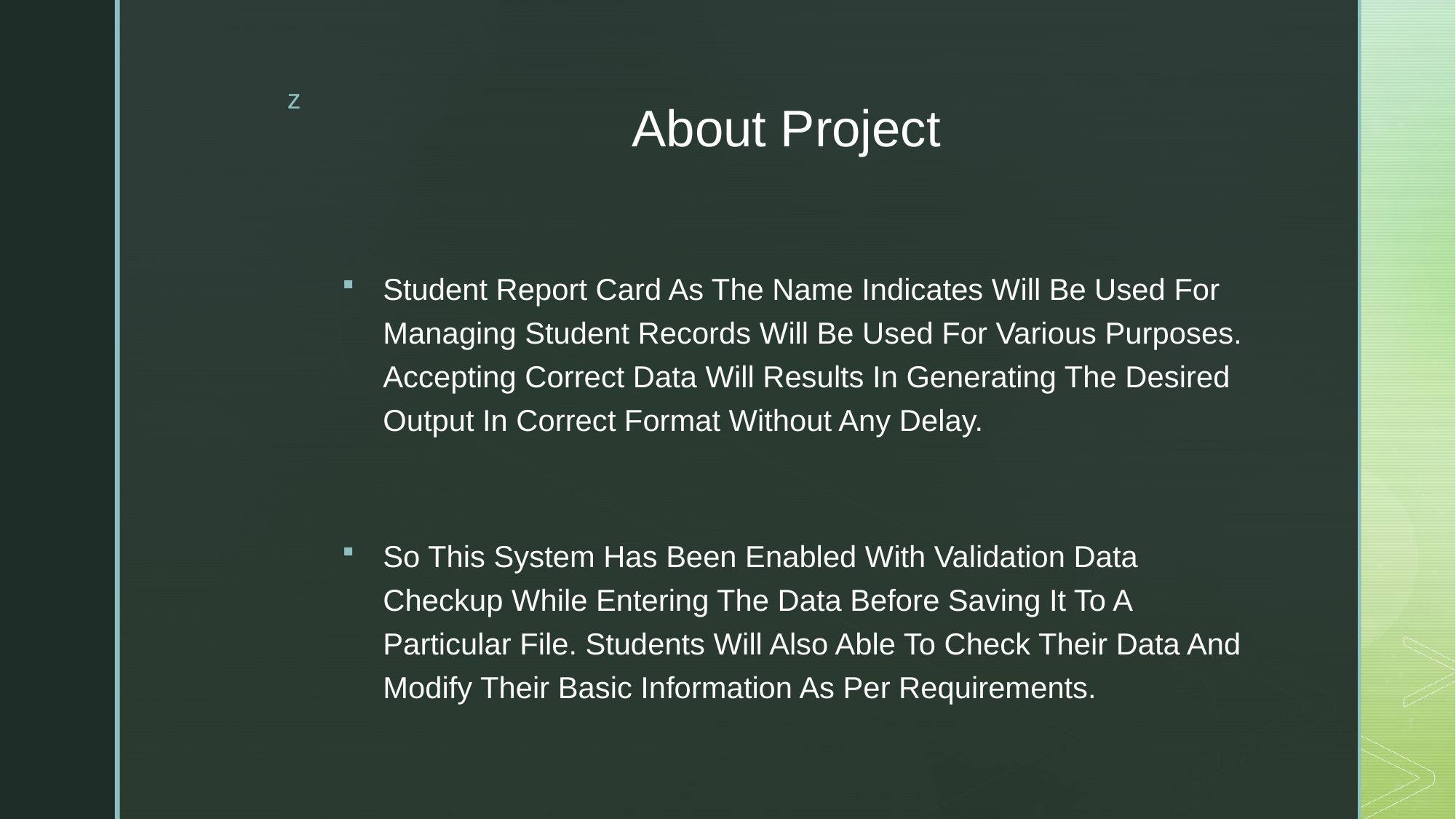

# About Project
Student Report Card As The Name Indicates Will Be Used For Managing Student Records Will Be Used For Various Purposes. Accepting Correct Data Will Results In Generating The Desired Output In Correct Format Without Any Delay.

So This System Has Been Enabled With Validation Data Checkup While Entering The Data Before Saving It To A Particular File. Students Will Also Able To Check Their Data And Modify Their Basic Information As Per Requirements.